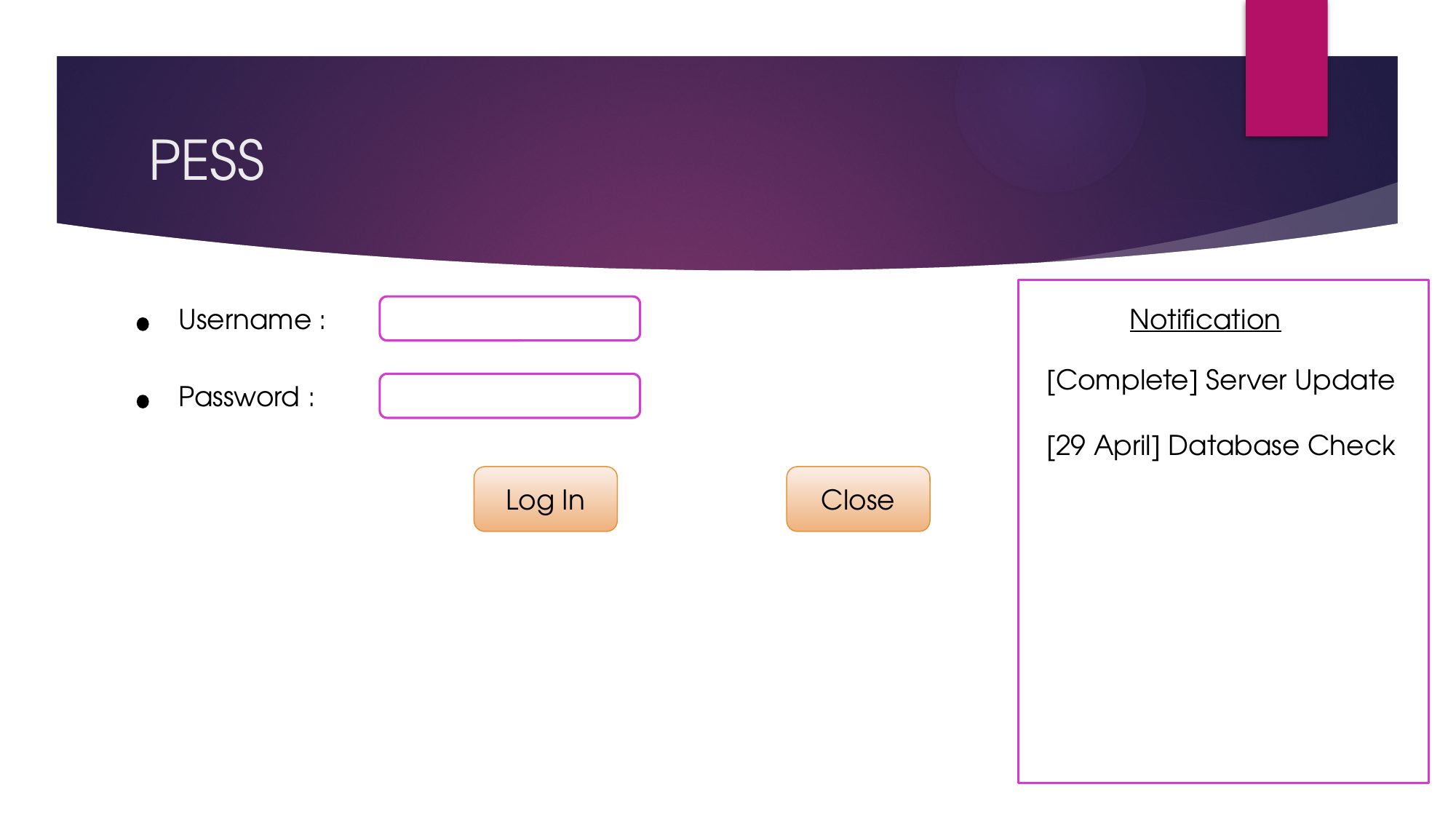

# PESS

Username :

Notification
[Complete] Server Update

[29 April] Database Check

Password :

Close
Log In